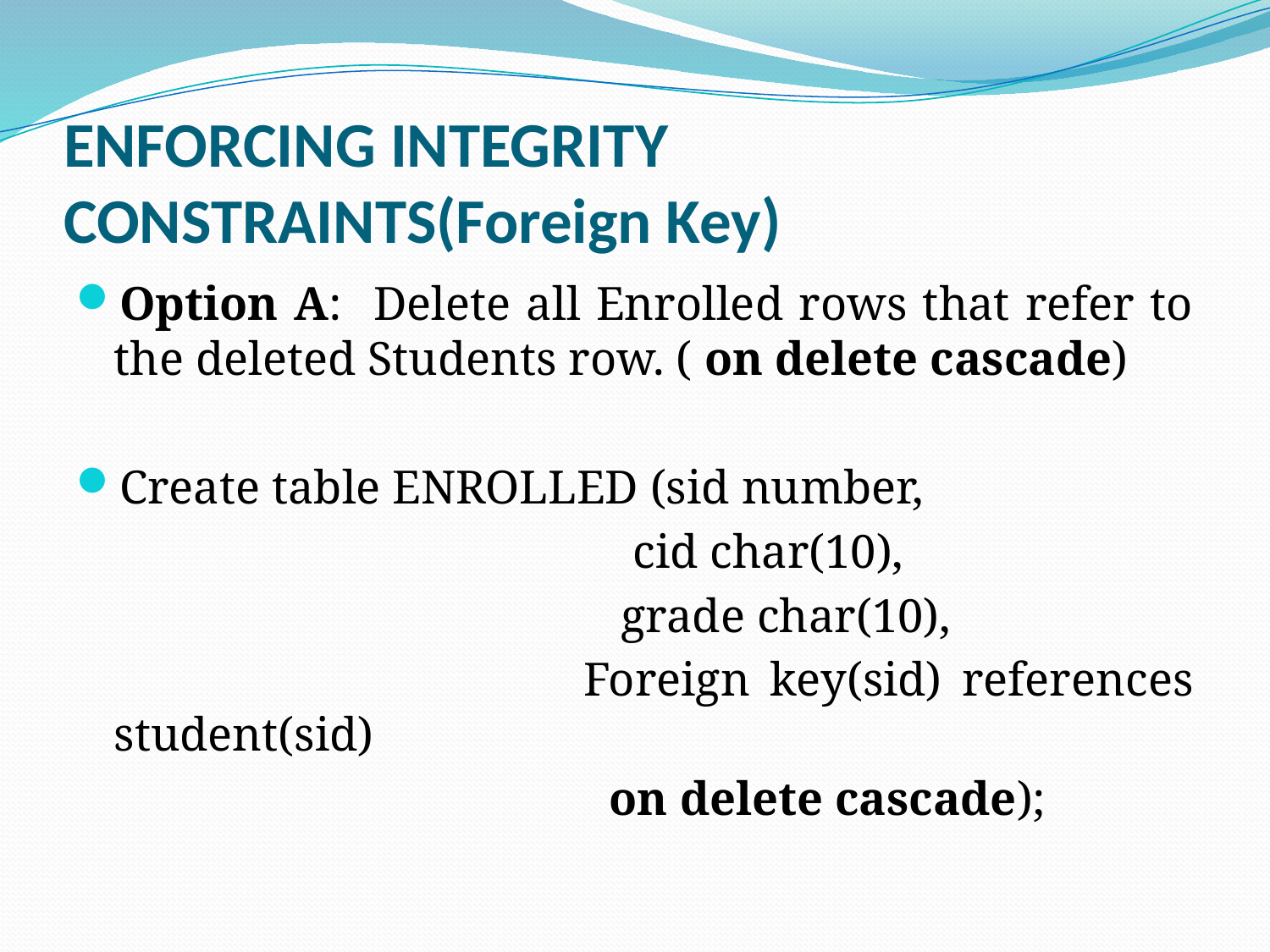

# ENFORCING INTEGRITY CONSTRAINTS(Foreign Key)
Option A:  Delete all Enrolled rows that refer to the deleted Students row. ( on delete cascade)

Create table ENROLLED (sid number,
                                               cid char(10),
                                              grade char(10),
                         Foreign key(sid) references student(sid)
                                             on delete cascade);